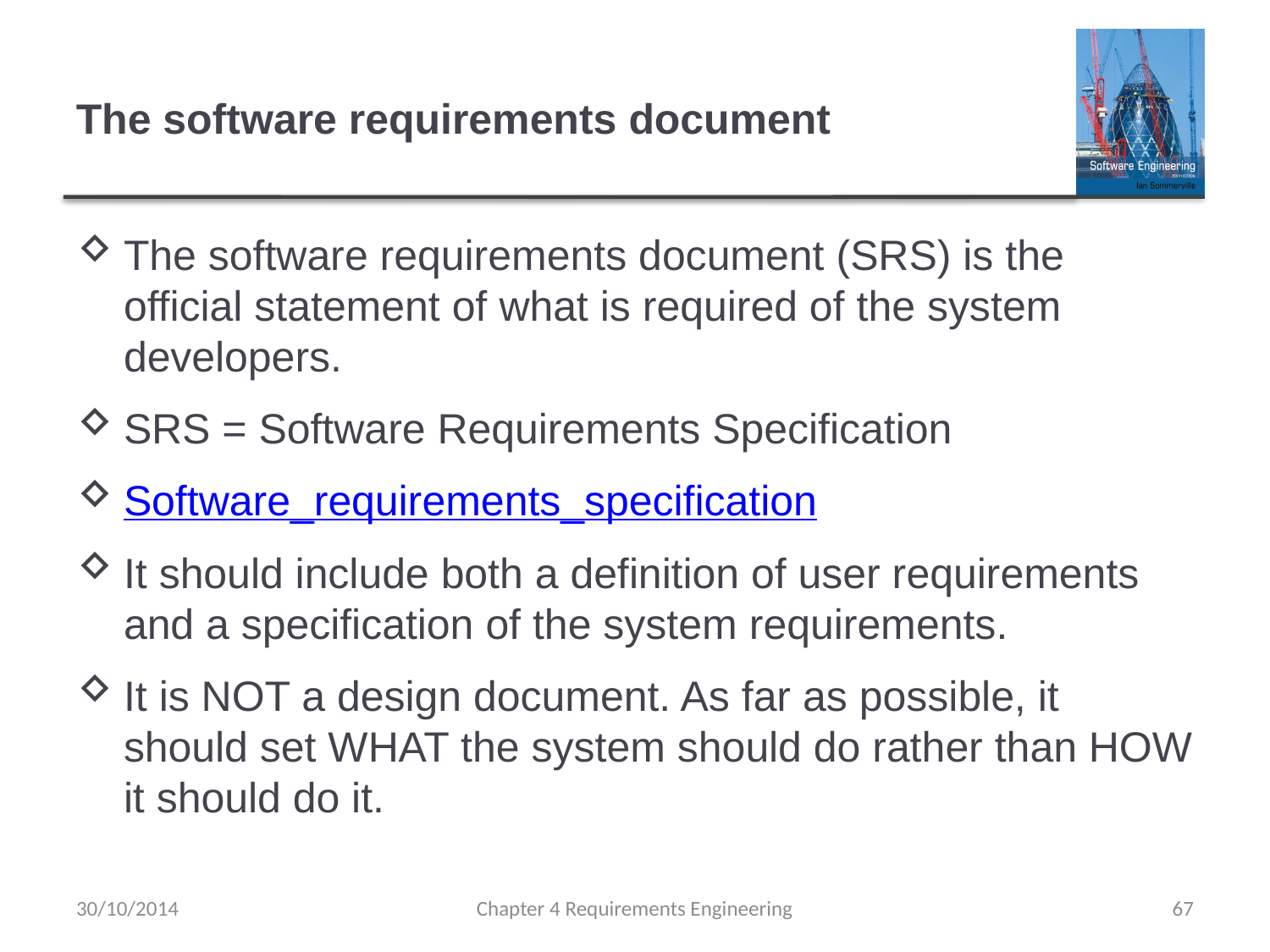

# The software requirements document
The software requirements document (SRS) is the official statement of what is required of the system developers.
SRS = Software Requirements Specification
Software_requirements_specification
It should include both a definition of user requirements and a specification of the system requirements.
It is NOT a design document. As far as possible, it should set WHAT the system should do rather than HOW it should do it.
30/10/2014
Chapter 4 Requirements Engineering
67